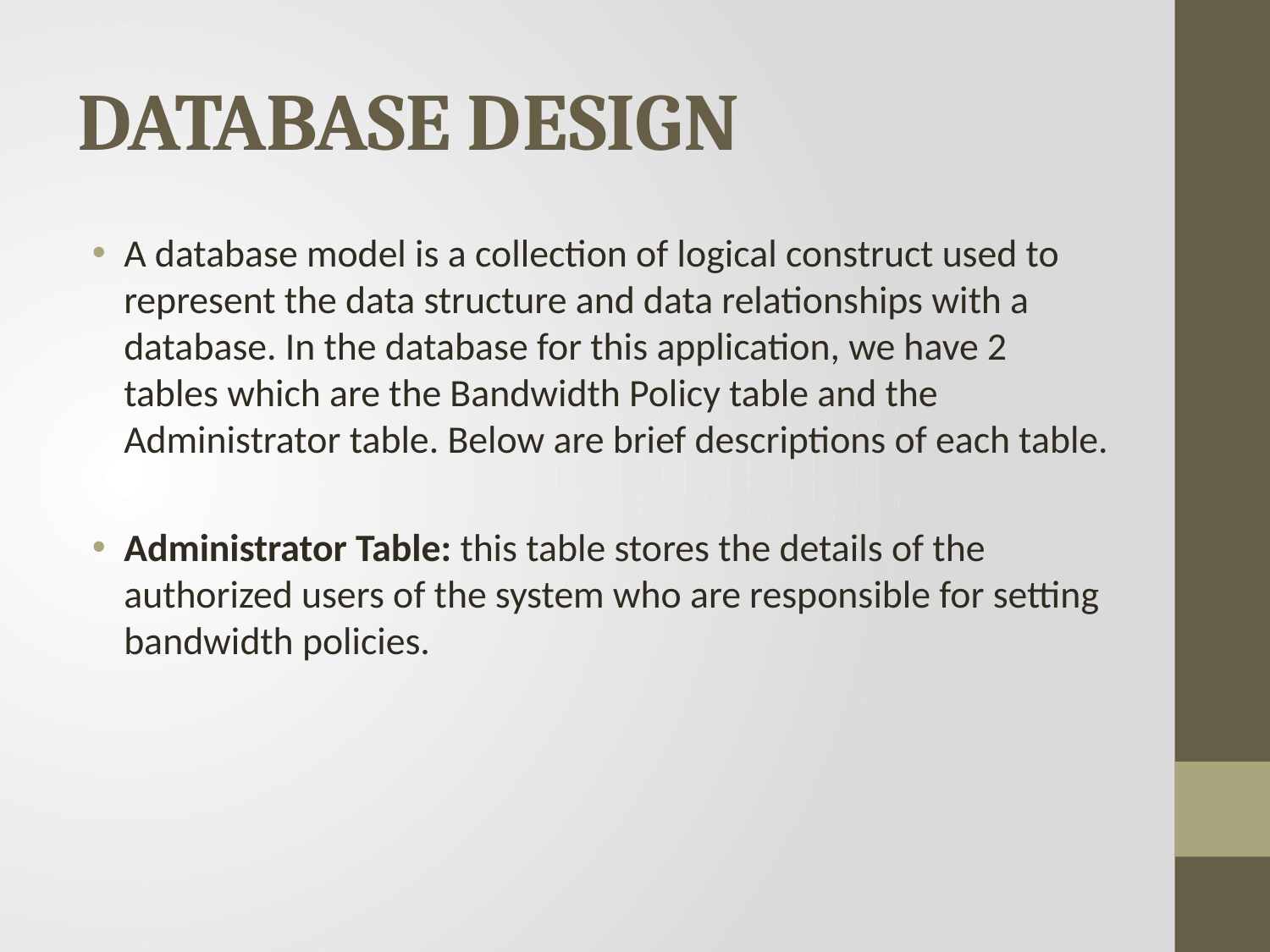

# DATABASE DESIGN
A database model is a collection of logical construct used to represent the data structure and data relationships with a database. In the database for this application, we have 2 tables which are the Bandwidth Policy table and the Administrator table. Below are brief descriptions of each table.

Administrator Table: this table stores the details of the authorized users of the system who are responsible for setting bandwidth policies.